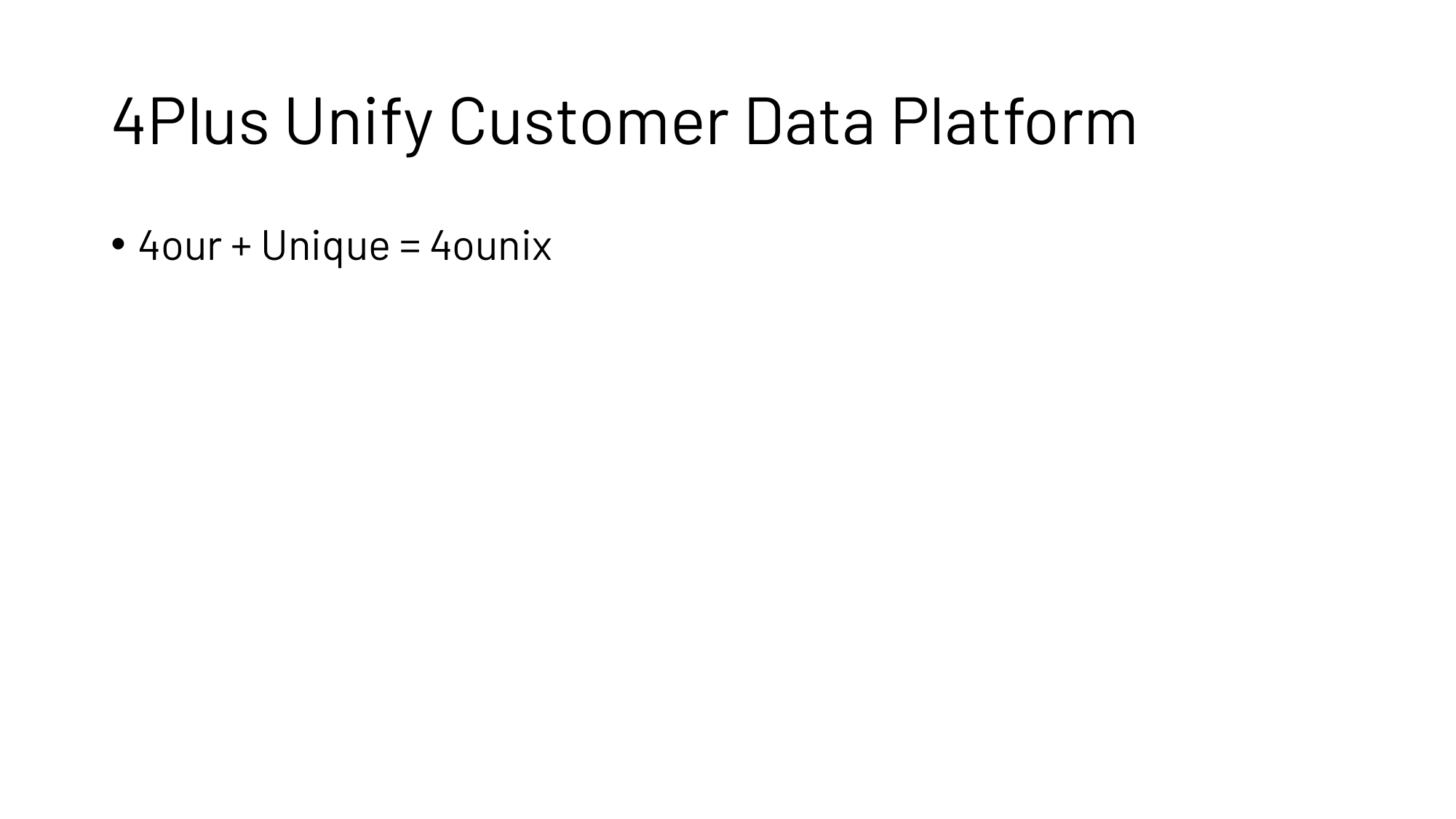

# 4Plus Unify Customer Data Platform
4our + Unique = 4ounix